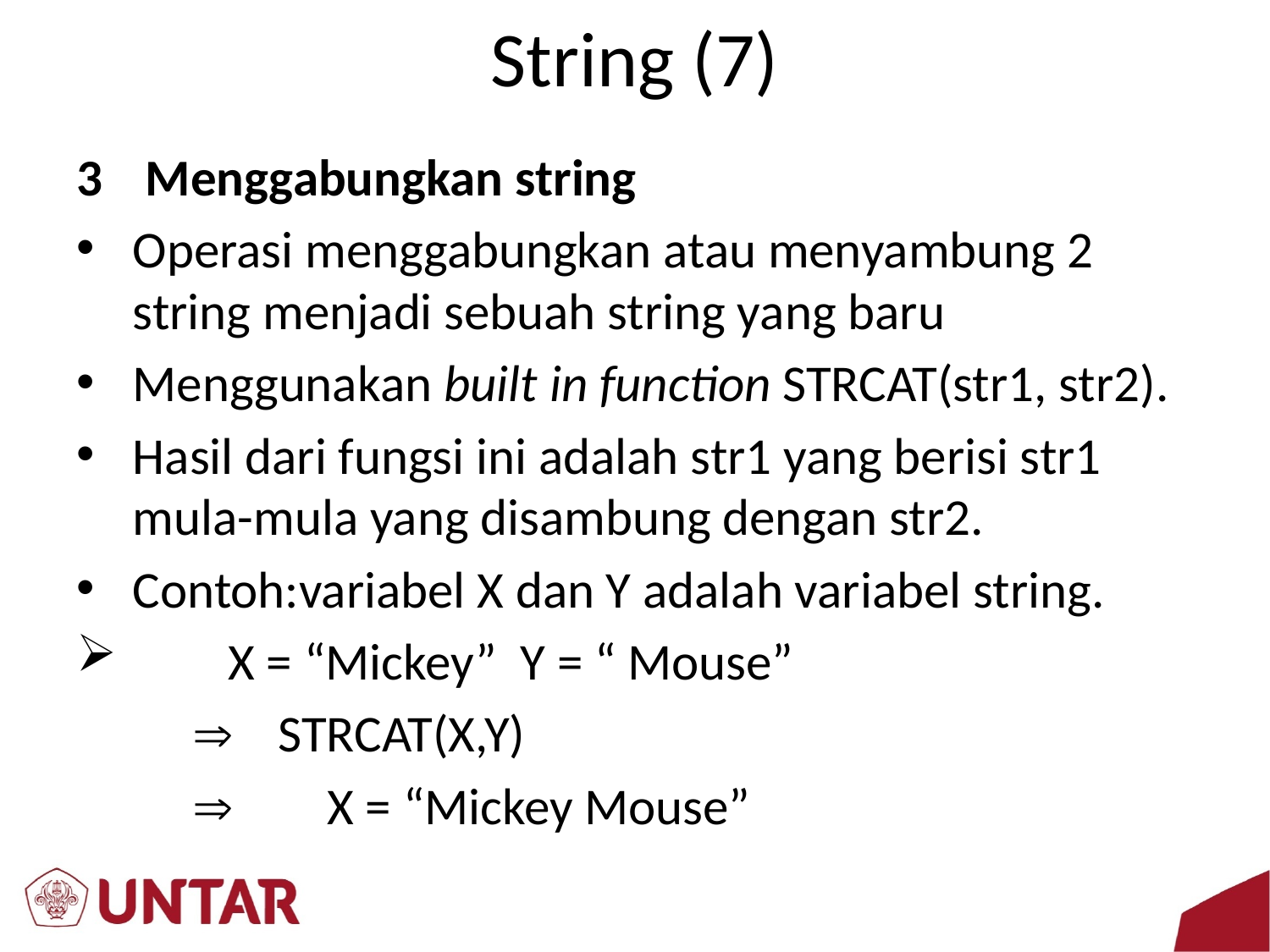

# String (7)
Menggabungkan string
Operasi menggabungkan atau menyambung 2 string menjadi sebuah string yang baru
Menggunakan built in function STRCAT(str1, str2).
Hasil dari fungsi ini adalah str1 yang berisi str1 mula-mula yang disambung dengan str2.
Contoh:variabel X dan Y adalah variabel string.
 	X = “Mickey”  Y = “ Mouse”
          ⇒	 STRCAT(X,Y)
          ⇒        X = “Mickey Mouse”